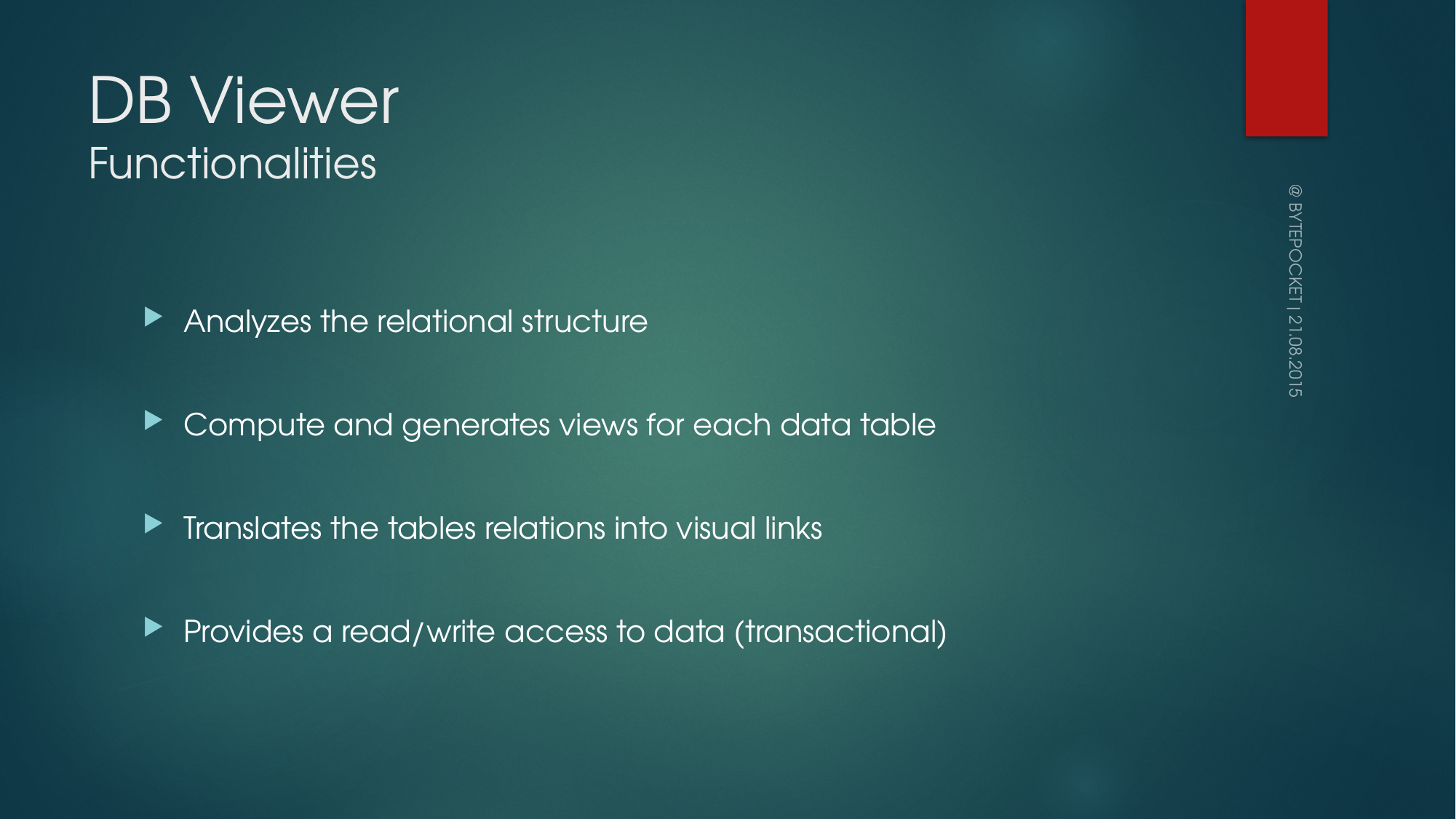

# DB Viewer Functionalities

Analyzes the relational structure

Compute and generates views for each data table

Translates the tables relations into visual links

Provides a read/write access to data (transactional)

@ BYTEPOCKET | 21.08.2015